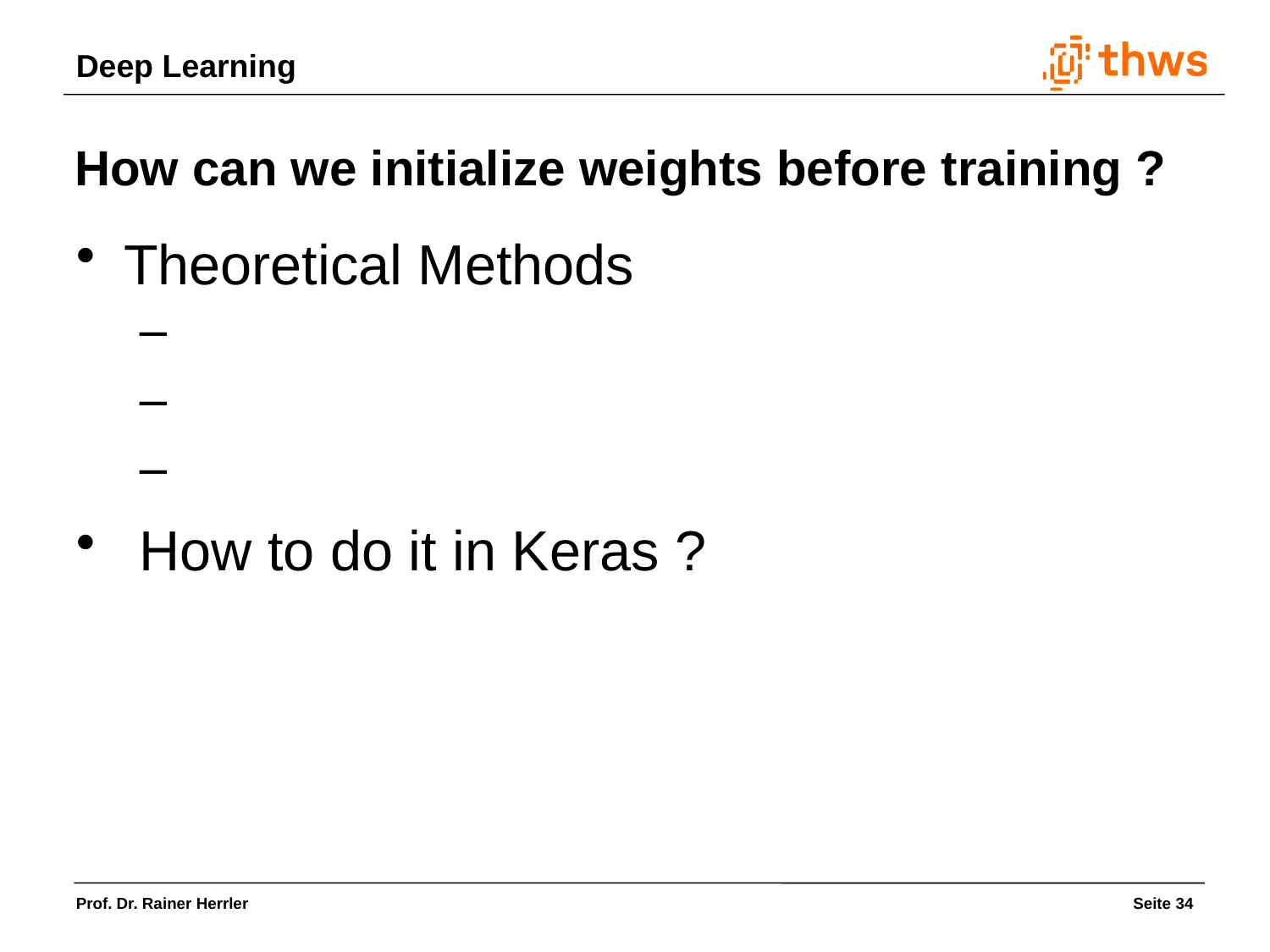

How can we initialize weights before training ?
Theoretical Methods

 How to do it in Keras ?